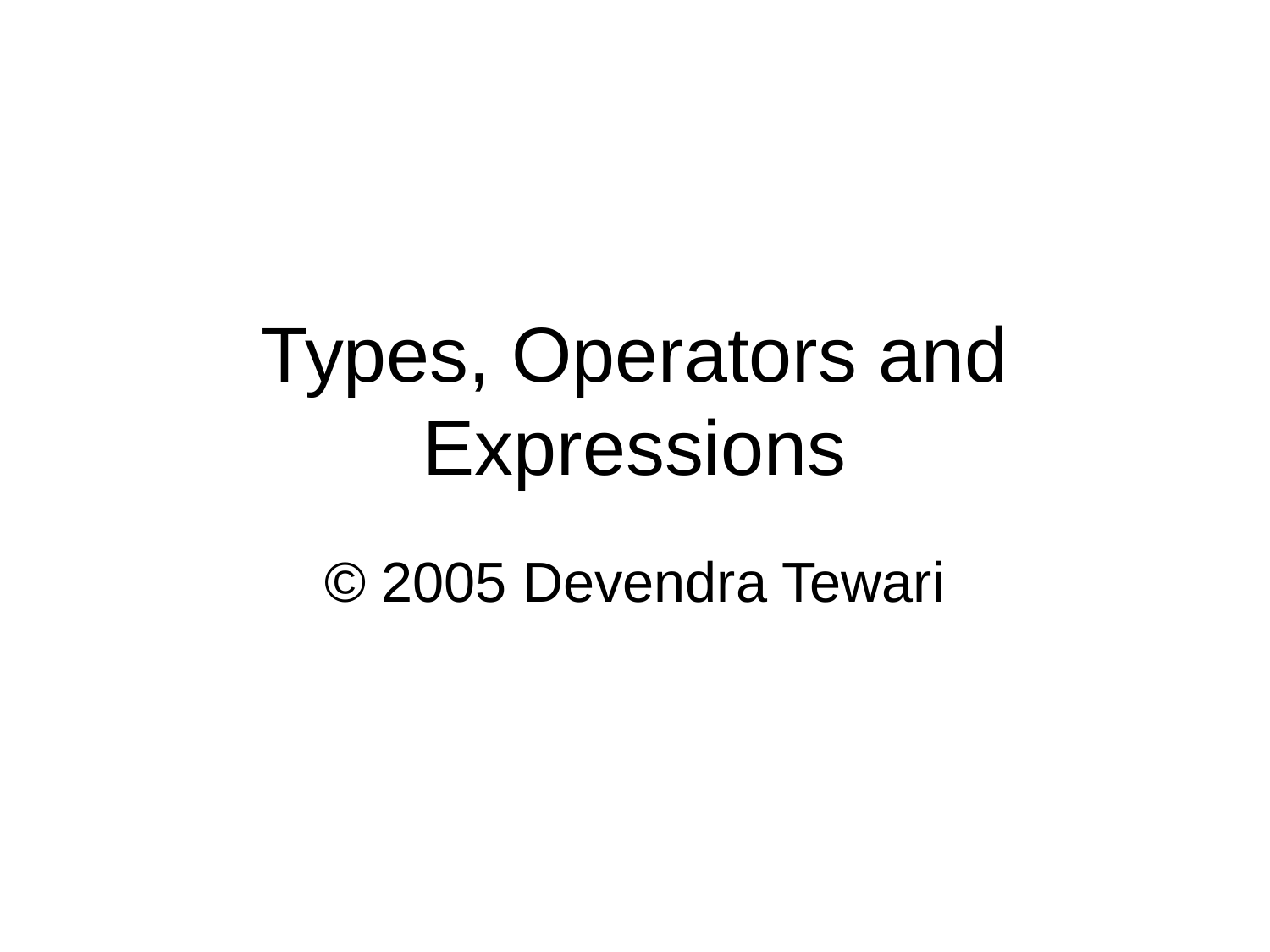

# Types, Operators and Expressions
© 2005 Devendra Tewari